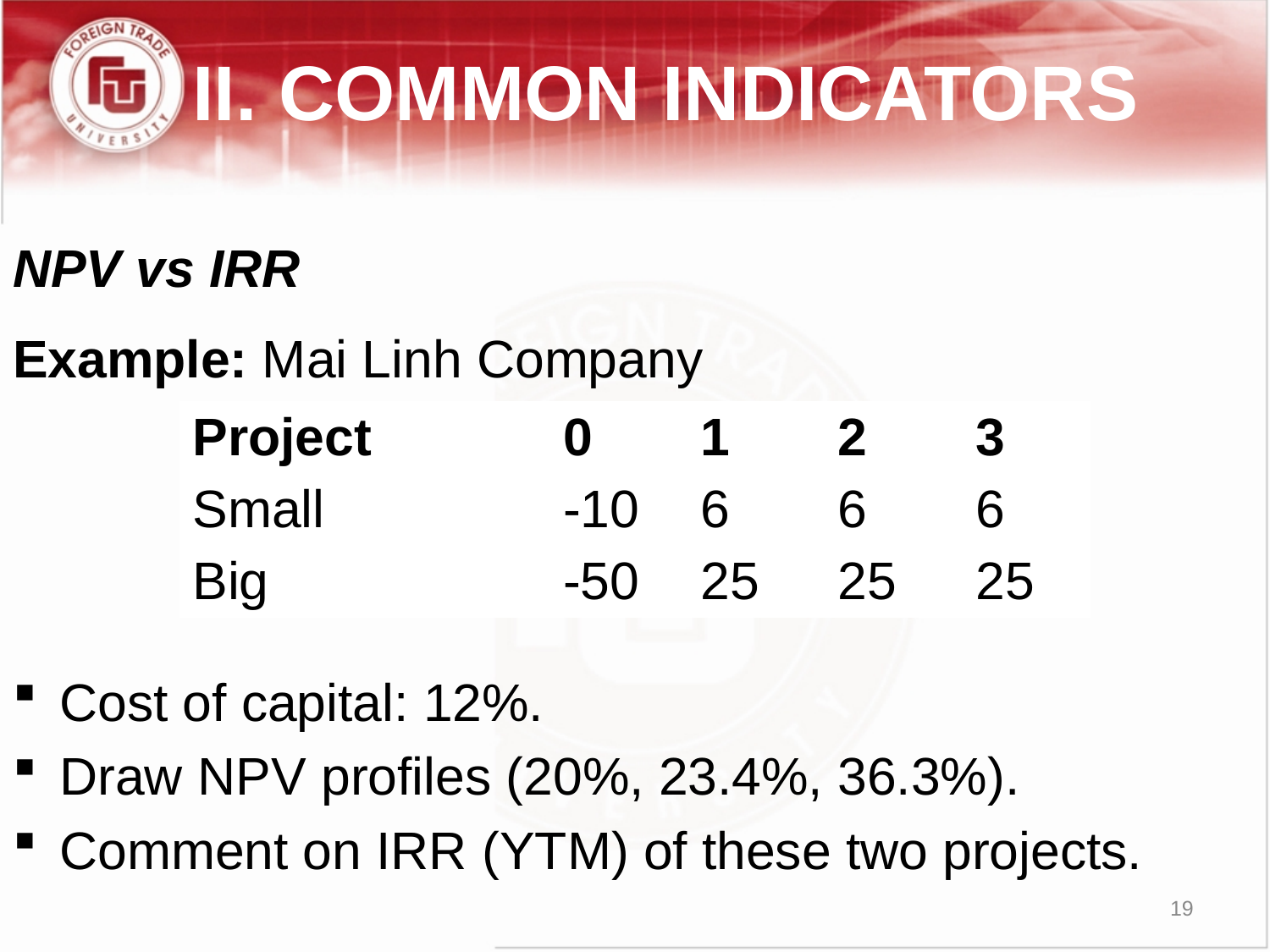

II. COMMON INDICATORS
NPV vs IRR
Example: Mai Linh Company

Cost of capital: 12%.
Draw NPV profiles (20%, 23.4%, 36.3%).
Comment on IRR (YTM) of these two projects.

| Project | 0 | 1 | 2 | 3 |
| --- | --- | --- | --- | --- |
| Small | -10 | 6 | 6 | 6 |
| Big | -50 | 25 | 25 | 25 |
19